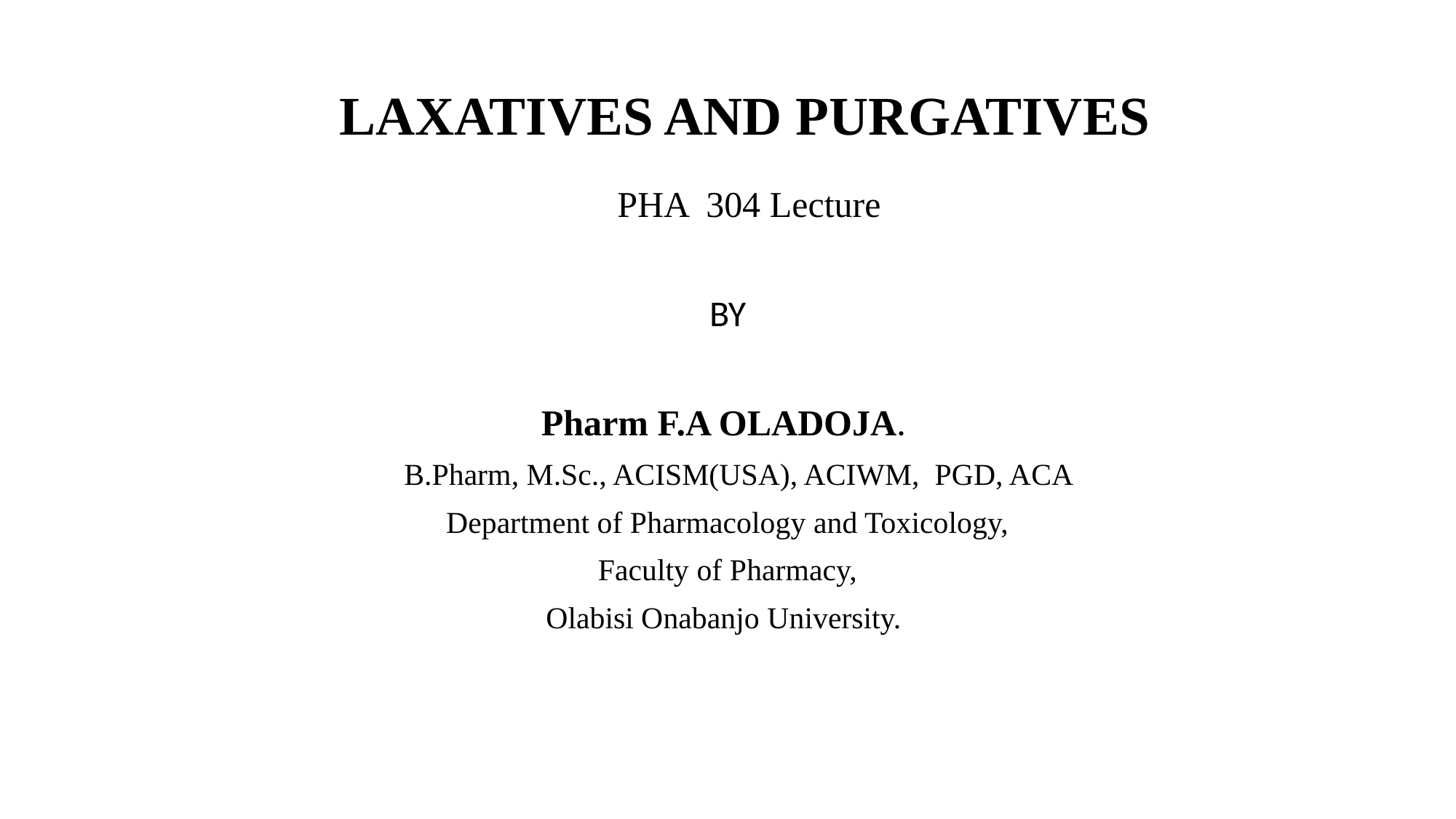

# LAXATIVES AND PURGATIVES PHA  304 Lecture

BY

Pharm F.A OLADOJA.
   B.Pharm, M.Sc., ACISM(USA), ACIWM,  PGD, ACA
Department of Pharmacology and Toxicology,
Faculty of Pharmacy,
Olabisi Onabanjo University.